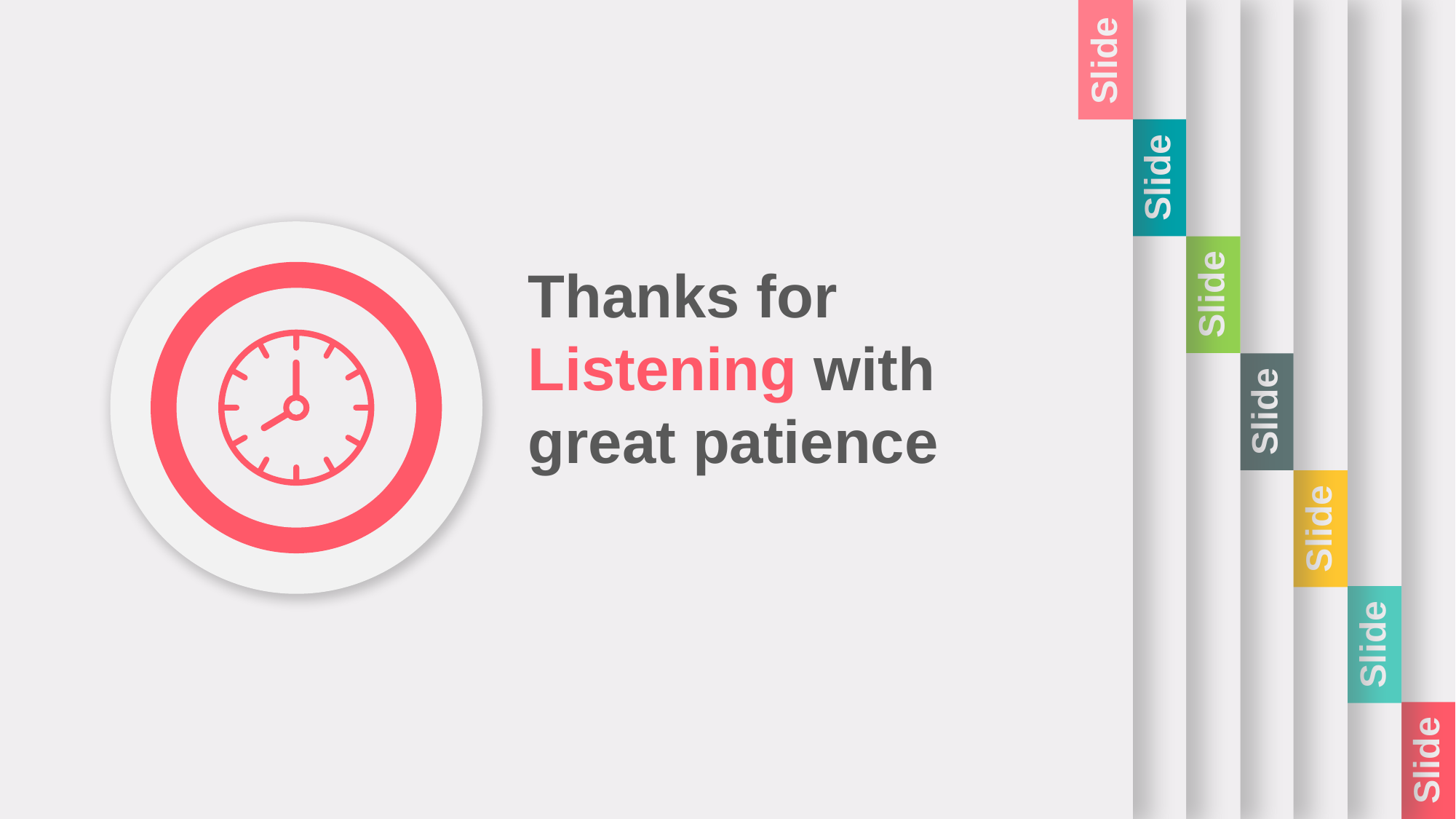

Slide

Slide

Slide

Slide

Slide

Slide

Slide

Thanks for Listening with great patience